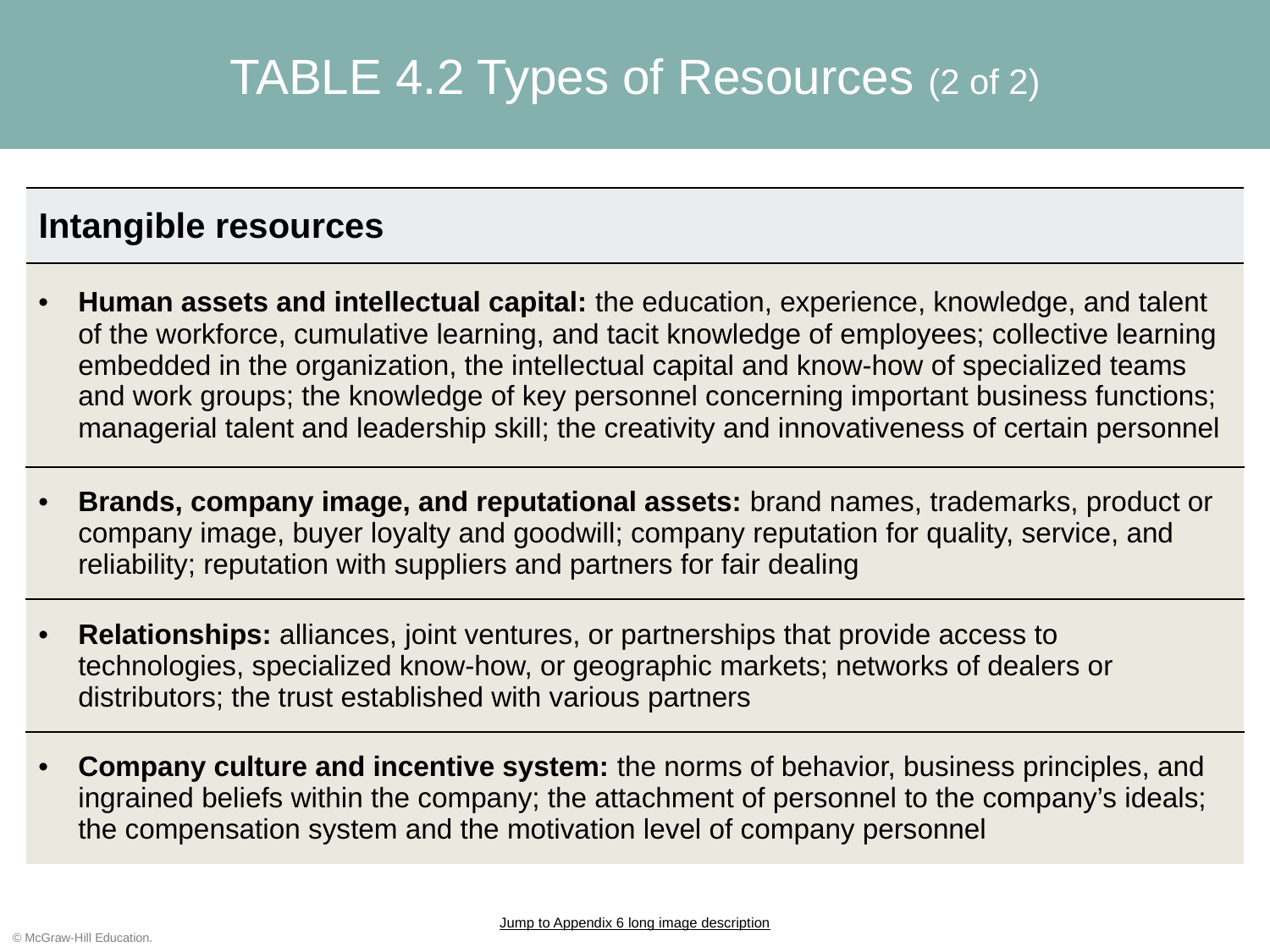

# TABLE 4.2 Types of Resources (2 of 2)
| Intangible resources |
| --- |
| Human assets and intellectual capital: the education, experience, knowledge, and talent of the workforce, cumulative learning, and tacit knowledge of employees; collective learning embedded in the organization, the intellectual capital and know-how of specialized teams and work groups; the knowledge of key personnel concerning important business functions; managerial talent and leadership skill; the creativity and innovativeness of certain personnel |
| Brands, company image, and reputational assets: brand names, trademarks, product or company image, buyer loyalty and goodwill; company reputation for quality, service, and reliability; reputation with suppliers and partners for fair dealing |
| Relationships: alliances, joint ventures, or partnerships that provide access to technologies, specialized know-how, or geographic markets; networks of dealers or distributors; the trust established with various partners |
| Company culture and incentive system: the norms of behavior, business principles, and ingrained beliefs within the company; the attachment of personnel to the company’s ideals; the compensation system and the motivation level of company personnel |
Jump to Appendix 6 long image description